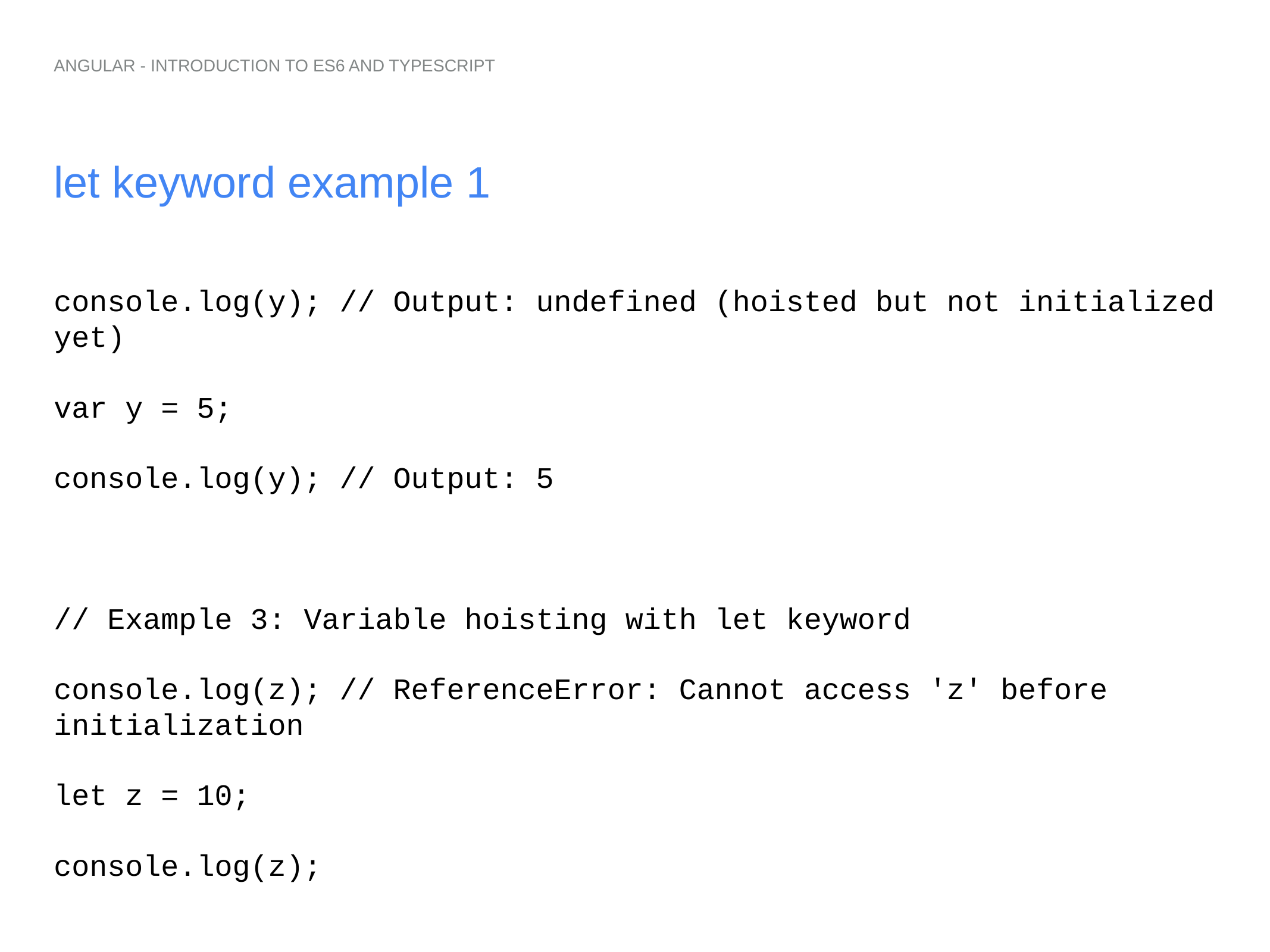

ANGULAR - INTRODUCTION TO ES6 AND TYPESCRIPT
# let keyword example 1

console.log(y); // Output: undefined (hoisted but not initialized yet)
var y = 5;
console.log(y); // Output: 5

// Example 3: Variable hoisting with let keyword
console.log(z); // ReferenceError: Cannot access 'z' before initialization
let z = 10;
console.log(z);